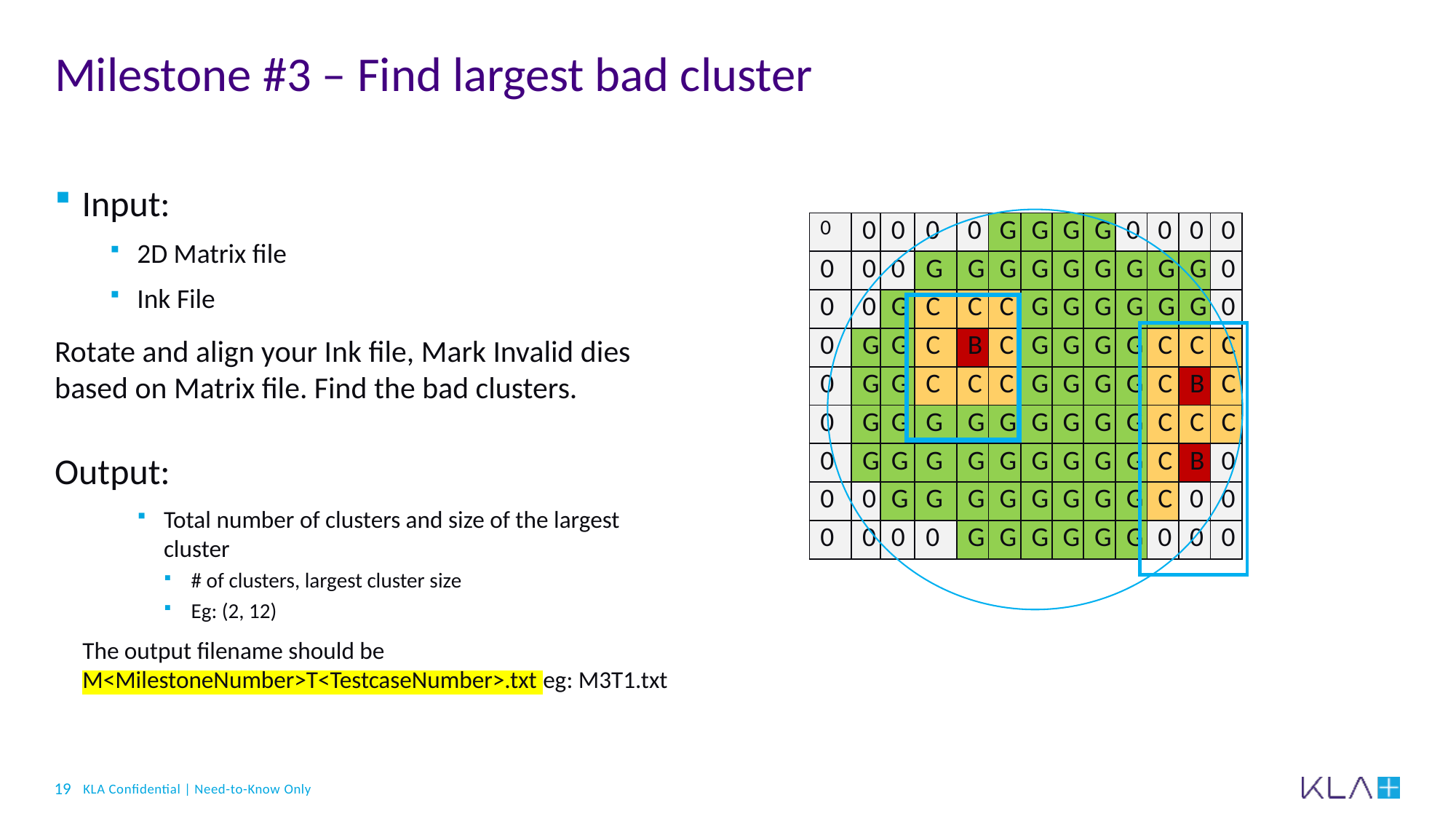

# Milestone #3 – Find largest bad cluster
Input:
2D Matrix file
Ink File
Rotate and align your Ink file, Mark Invalid dies based on Matrix file. Find the bad clusters.
Output:
Total number of clusters and size of the largest cluster
# of clusters, largest cluster size
Eg: (2, 12)
The output filename should be M<MilestoneNumber>T<TestcaseNumber>.txt eg: M3T1.txt

| 0 | 0 | 0 | 0 | 0 | G | G | G | G | 0 | 0 | 0 | 0 |
| --- | --- | --- | --- | --- | --- | --- | --- | --- | --- | --- | --- | --- |
| 0 | 0 | 0 | G | G | G | G | G | G | G | G | G | 0 |
| 0 | 0 | G | C | C | C | G | G | G | G | G | G | 0 |
| 0 | G | G | C | B | C | G | G | G | G | C | C | C |
| 0 | G | G | C | C | C | G | G | G | G | C | B | C |
| 0 | G | G | G | G | G | G | G | G | G | C | C | C |
| 0 | G | G | G | G | G | G | G | G | G | C | B | 0 |
| 0 | 0 | G | G | G | G | G | G | G | G | C | 0 | 0 |
| 0 | 0 | 0 | 0 | G | G | G | G | G | G | 0 | 0 | 0 |